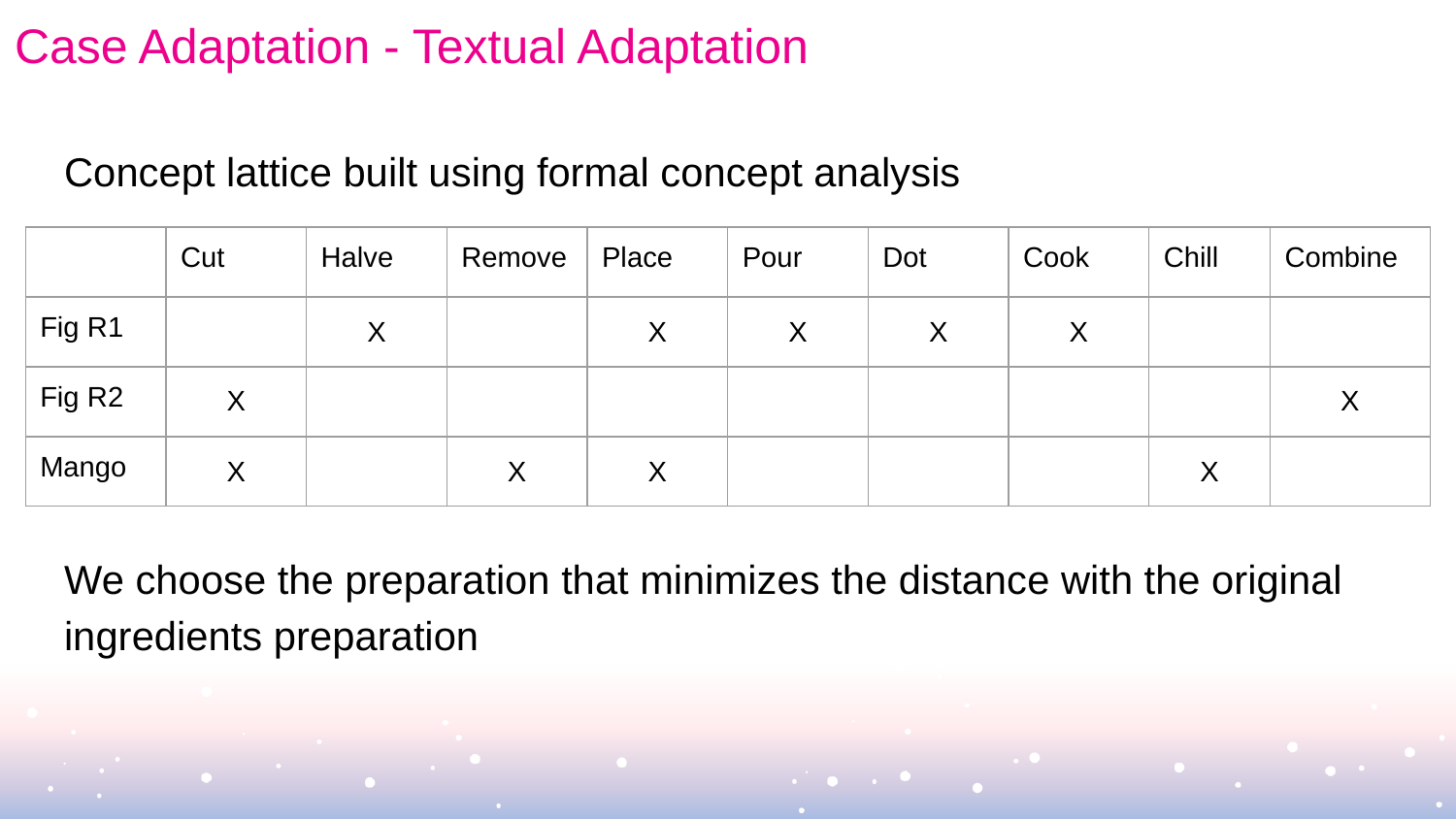

# Case Adaptation - Textual Adaptation
Concept lattice built using formal concept analysis

We choose the preparation that minimizes the distance with the original ingredients preparation

|  | Cut | Halve | Remove | Place | Pour | Dot | Cook | Chill | Combine |
| --- | --- | --- | --- | --- | --- | --- | --- | --- | --- |
| Fig R1 |  | X |  | X | X | X | X |  |  |
| Fig R2 | X |  |  |  |  |  |  |  | X |
| Mango | X |  | X | X |  |  |  | X |  |